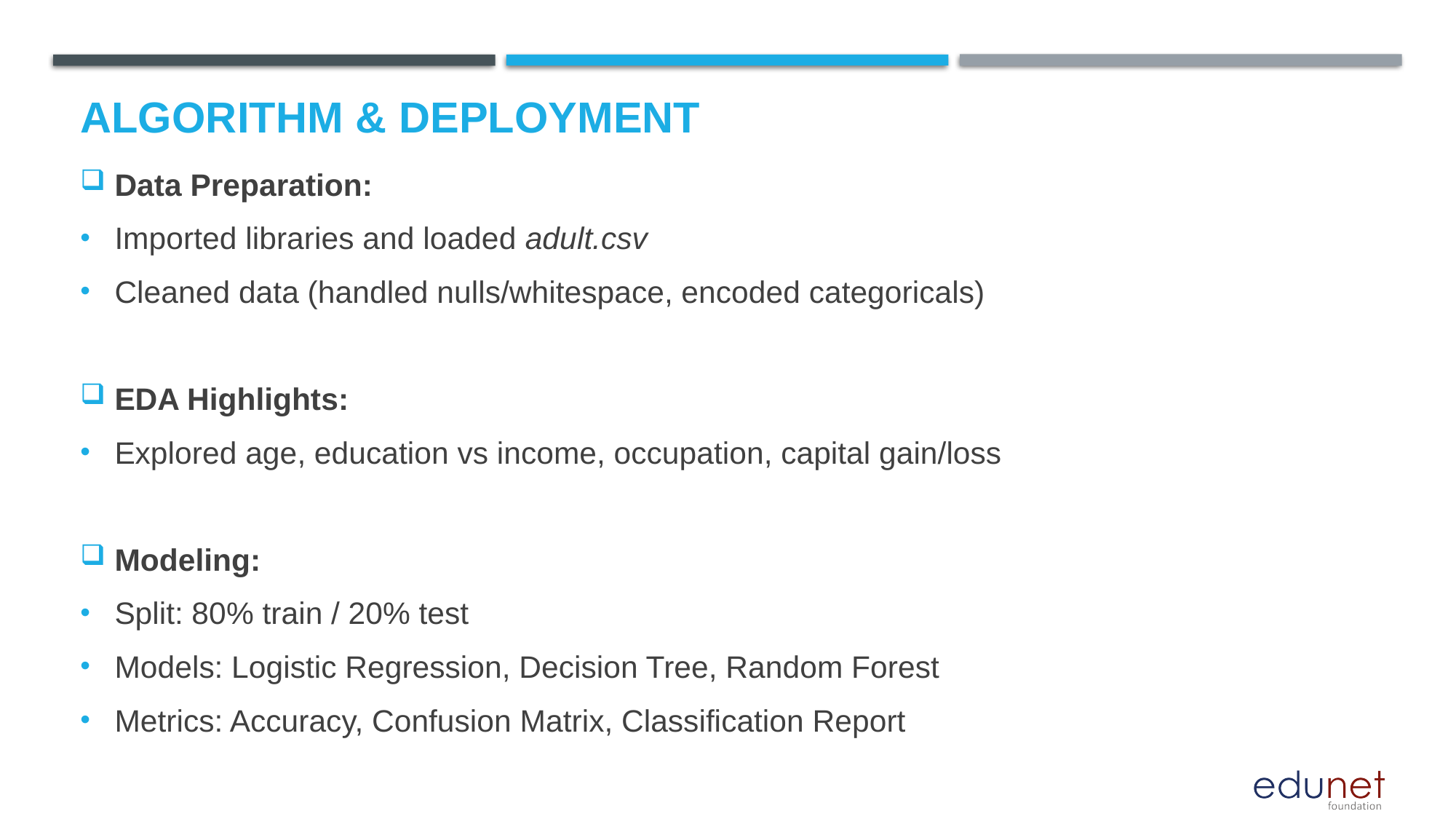

# Algorithm & Deployment
Data Preparation:
Imported libraries and loaded adult.csv
Cleaned data (handled nulls/whitespace, encoded categoricals)

EDA Highlights:
Explored age, education vs income, occupation, capital gain/loss

Modeling:
Split: 80% train / 20% test
Models: Logistic Regression, Decision Tree, Random Forest
Metrics: Accuracy, Confusion Matrix, Classification Report